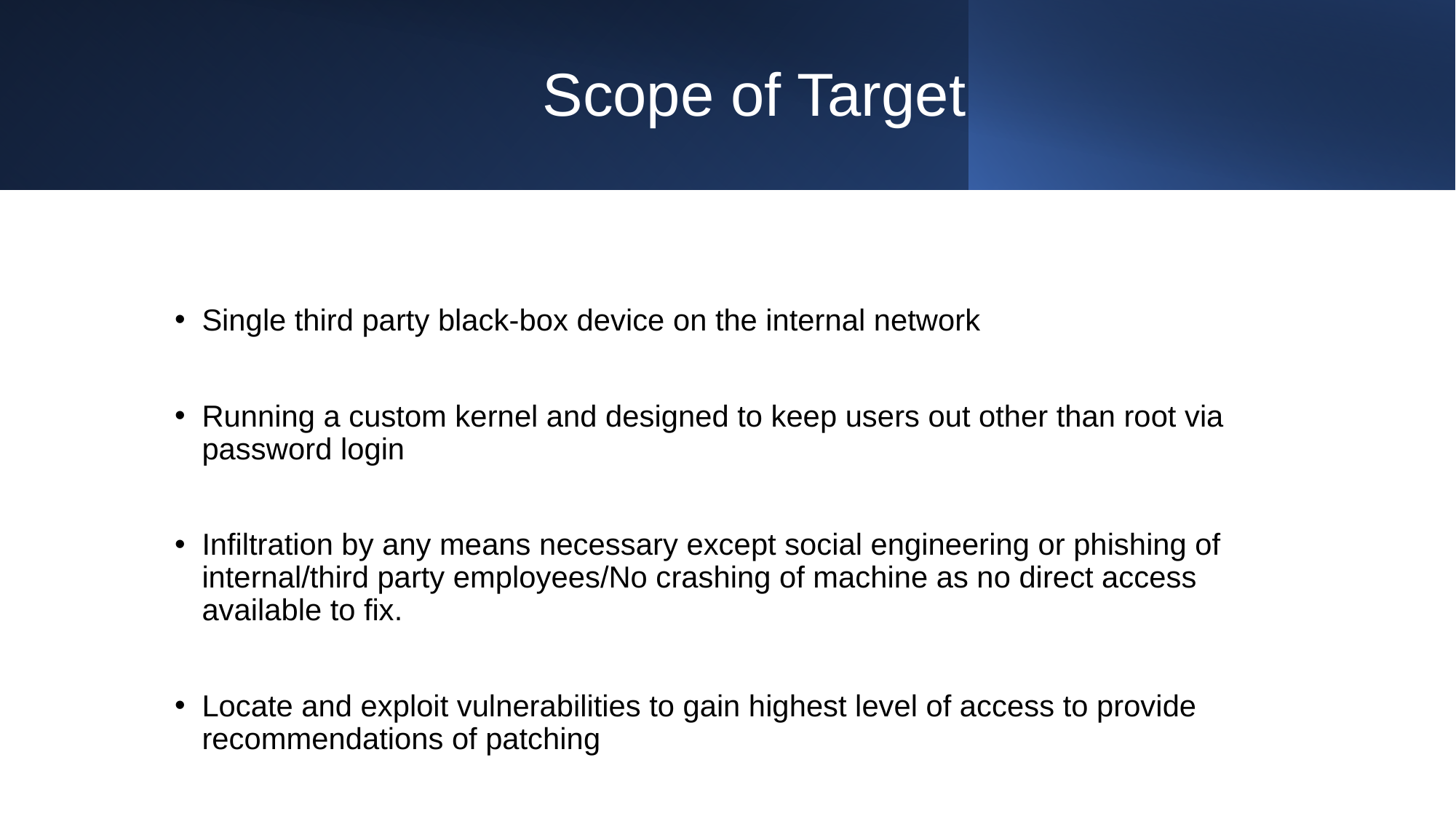

# Scope of Target
Single third party black-box device on the internal network

Running a custom kernel and designed to keep users out other than root via password login

Infiltration by any means necessary except social engineering or phishing of internal/third party employees/No crashing of machine as no direct access available to fix.

Locate and exploit vulnerabilities to gain highest level of access to provide recommendations of patching